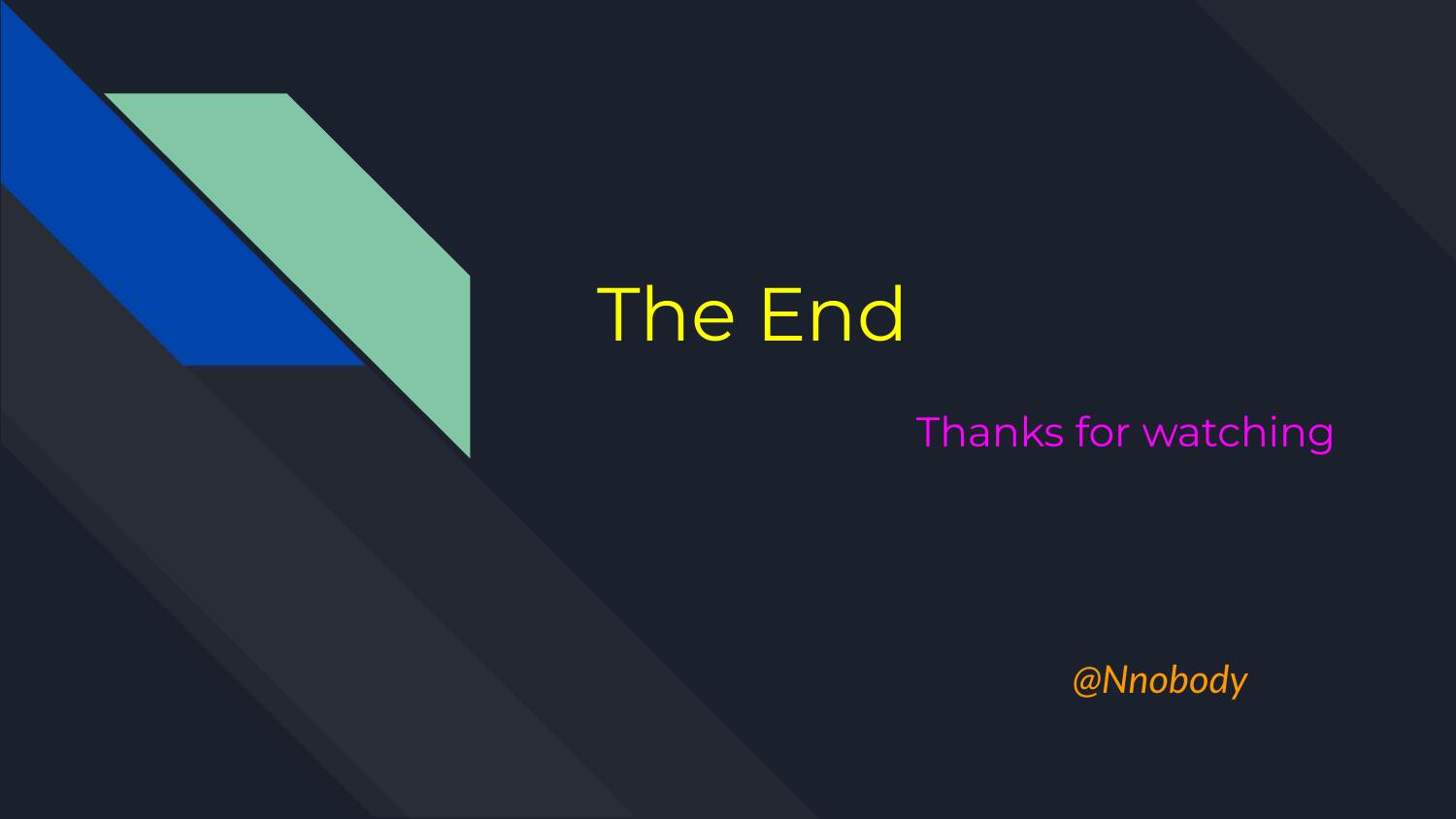

# The End

Thanks for watching
@Nnobody